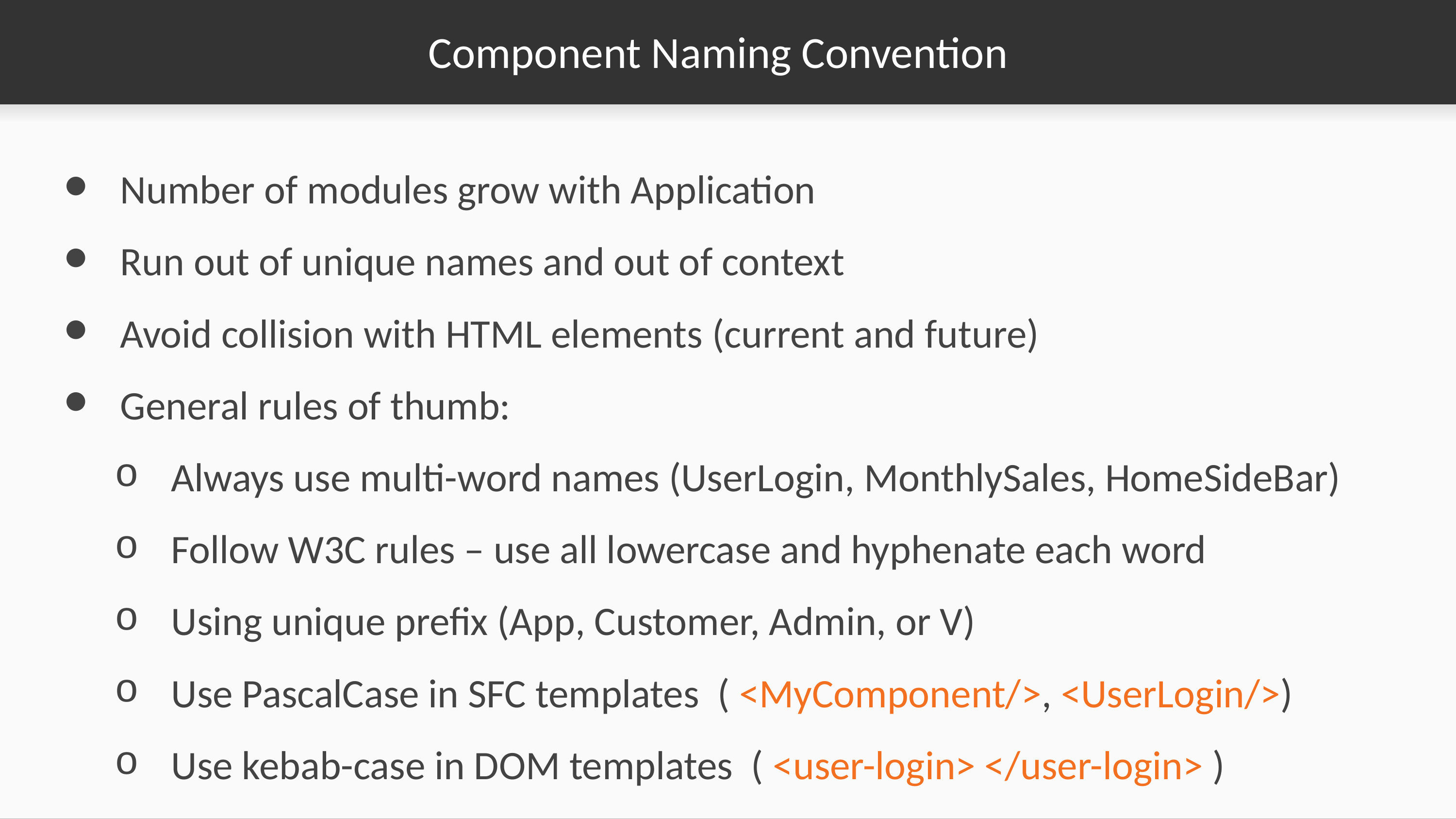

# Component Naming Convention
Number of modules grow with Application
Run out of unique names and out of context
Avoid collision with HTML elements (current and future)
General rules of thumb:
Always use multi-word names (UserLogin, MonthlySales, HomeSideBar)
Follow W3C rules – use all lowercase and hyphenate each word
Using unique prefix (App, Customer, Admin, or V)
Use PascalCase in SFC templates  ( <MyComponent/>, <UserLogin/>)
Use kebab-case in DOM templates  ( <user-login> </user-login> )